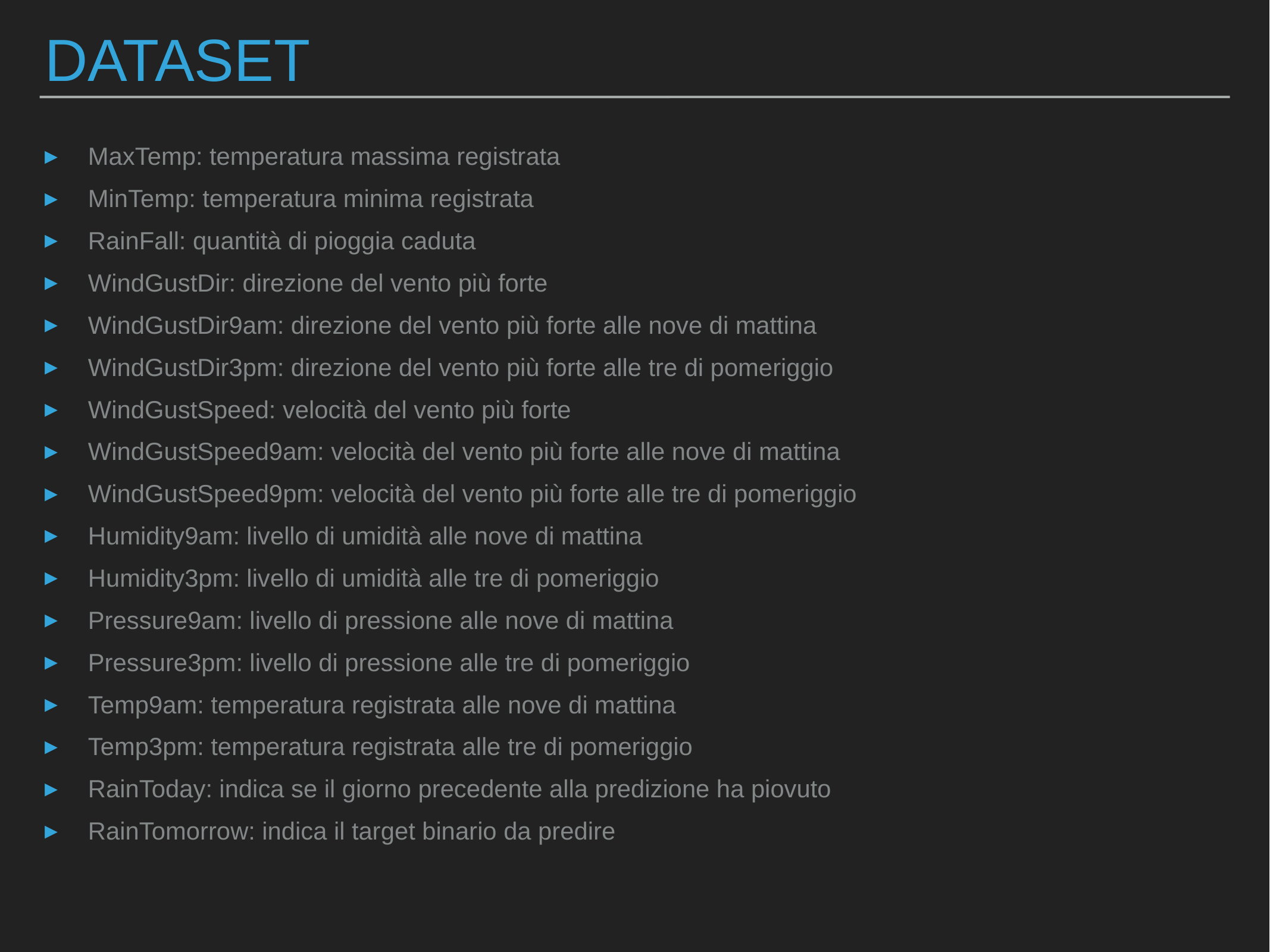

# DATASET
MaxTemp: temperatura massima registrata
MinTemp: temperatura minima registrata
RainFall: quantità di pioggia caduta
WindGustDir: direzione del vento più forte
WindGustDir9am: direzione del vento più forte alle nove di mattina
WindGustDir3pm: direzione del vento più forte alle tre di pomeriggio
WindGustSpeed: velocità del vento più forte
WindGustSpeed9am: velocità del vento più forte alle nove di mattina
WindGustSpeed9pm: velocità del vento più forte alle tre di pomeriggio
Humidity9am: livello di umidità alle nove di mattina
Humidity3pm: livello di umidità alle tre di pomeriggio
Pressure9am: livello di pressione alle nove di mattina
Pressure3pm: livello di pressione alle tre di pomeriggio
Temp9am: temperatura registrata alle nove di mattina
Temp3pm: temperatura registrata alle tre di pomeriggio
RainToday: indica se il giorno precedente alla predizione ha piovuto
RainTomorrow: indica il target binario da predire